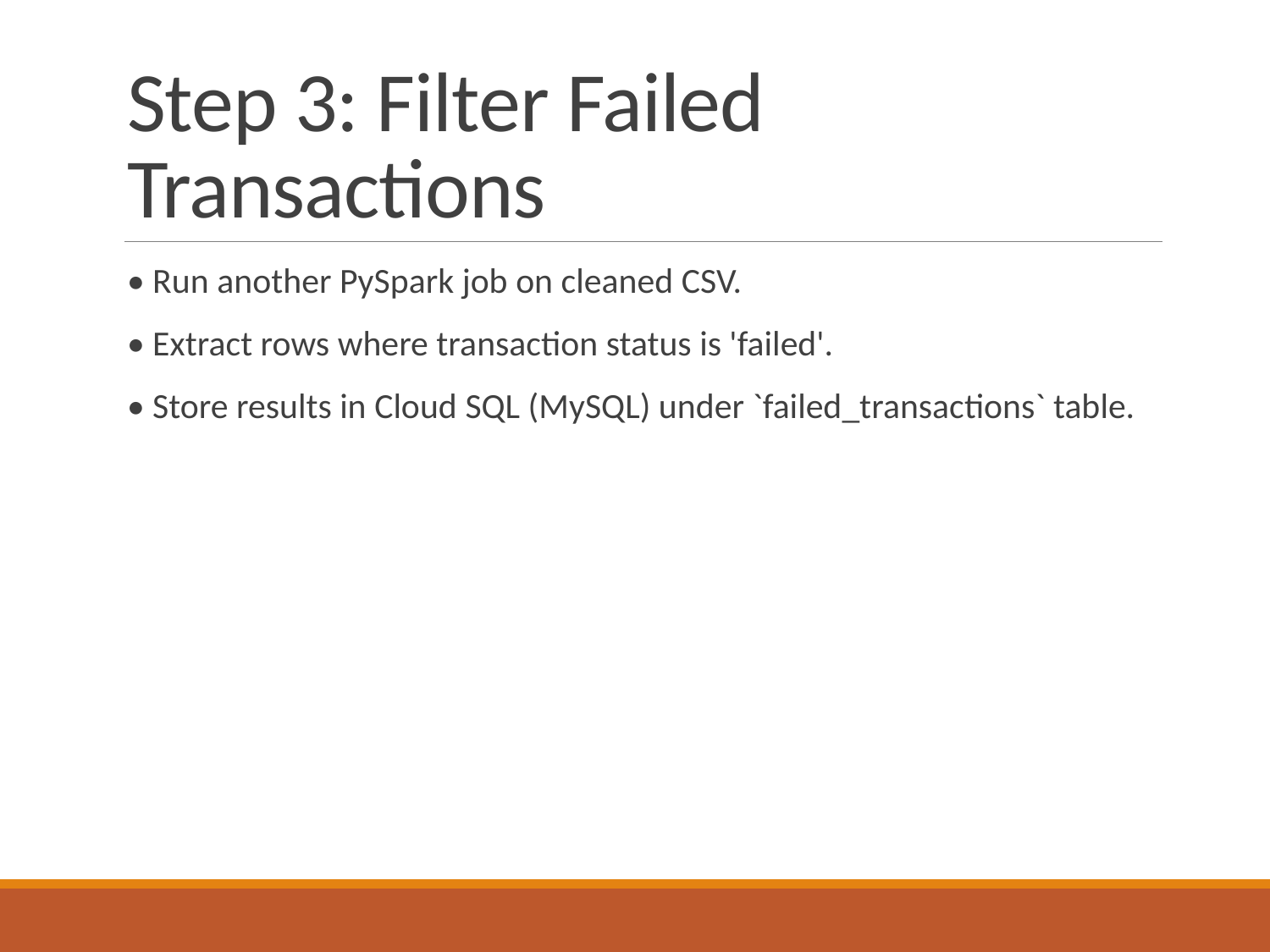

# Step 3: Filter Failed Transactions
• Run another PySpark job on cleaned CSV.
• Extract rows where transaction status is 'failed'.
• Store results in Cloud SQL (MySQL) under `failed_transactions` table.